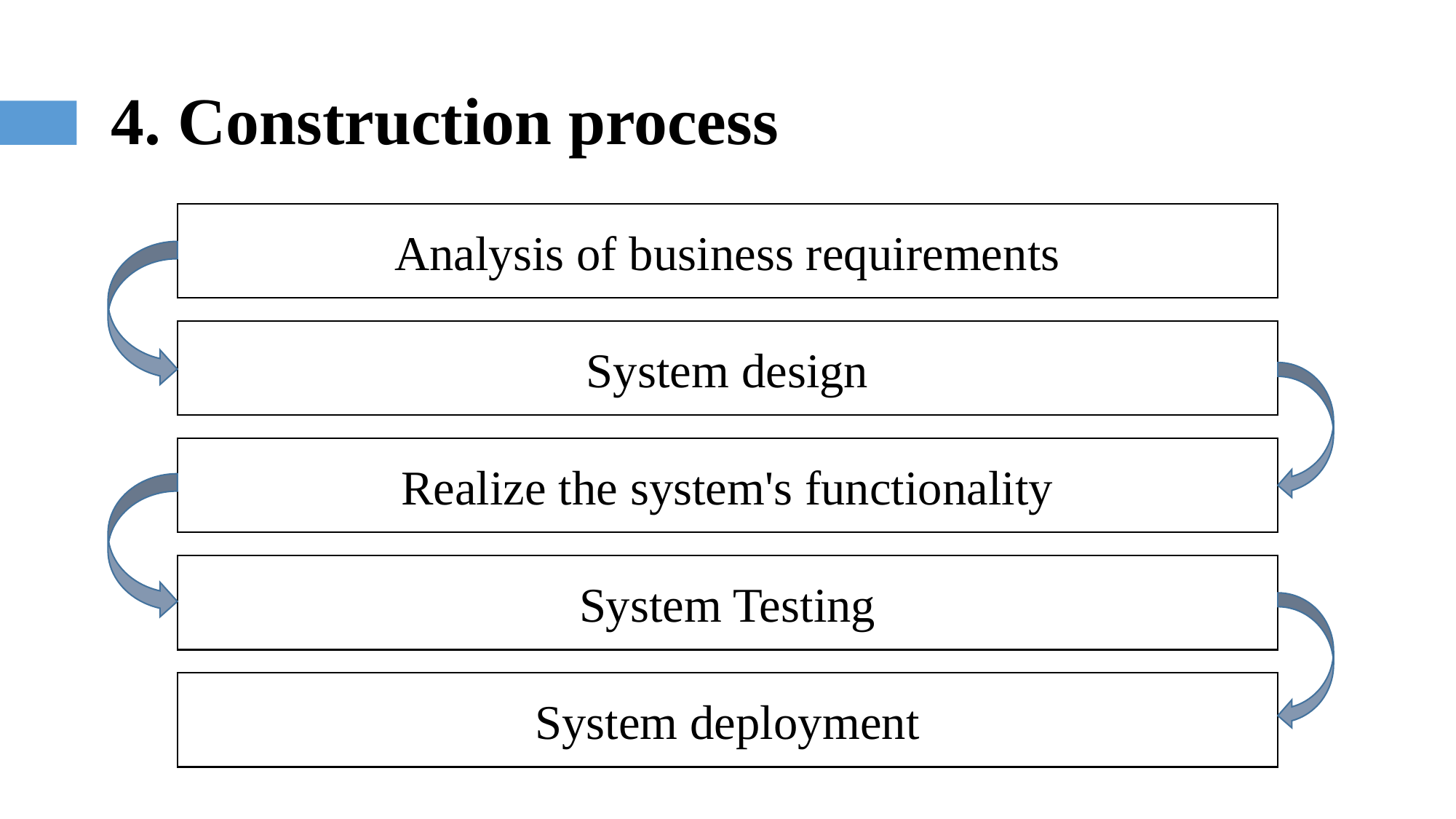

# 4. Construction process

Analysis of business requirements

System design

Realize the system's functionality

System Testing

System deployment
7